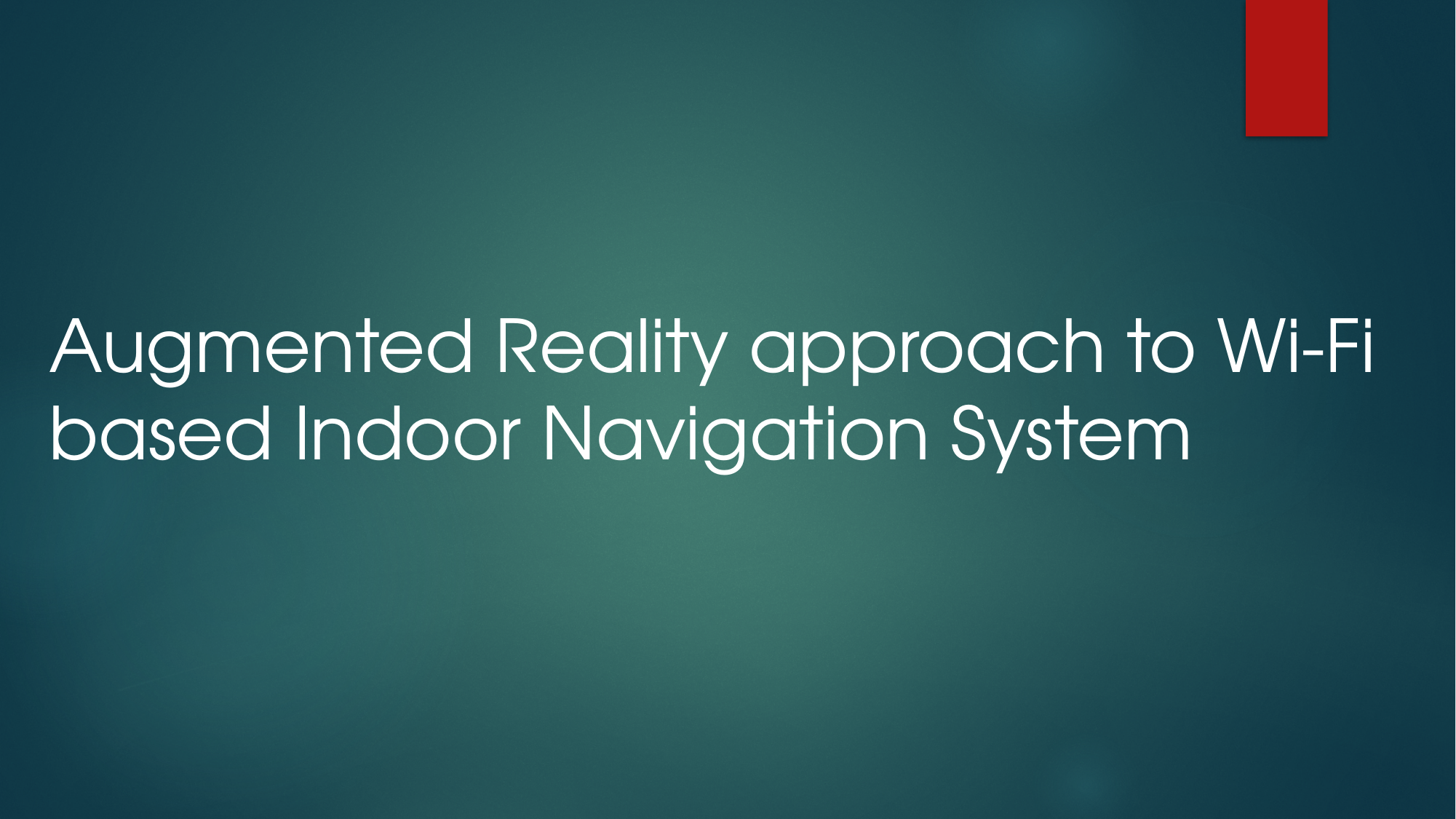

# Augmented Reality approach to Wi-Fi based Indoor Navigation System